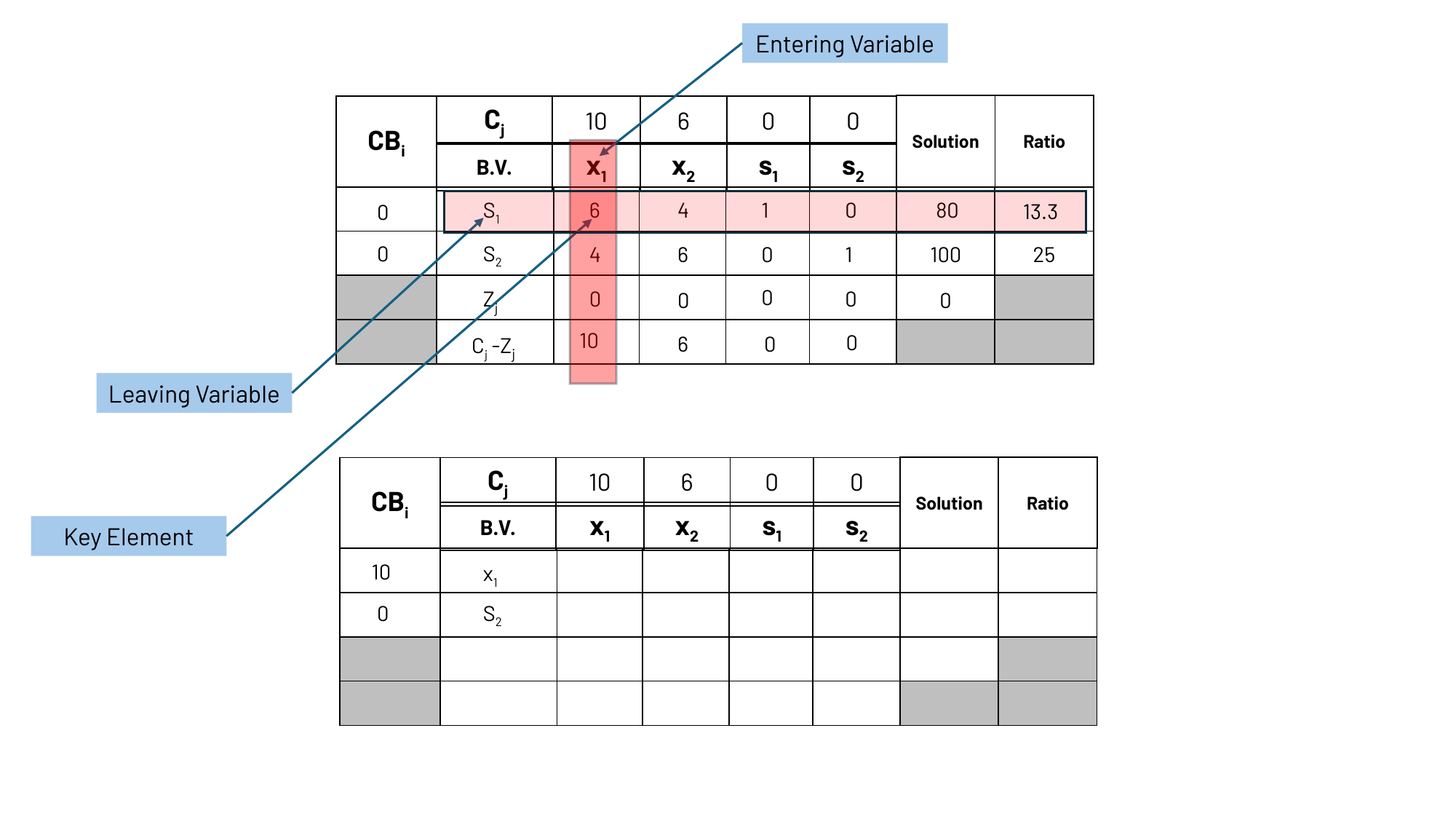

Entering Variable
| Solution | Ratio |
| --- | --- |
| CBi |
| --- |
| Cj | 10 | 6 | 0 | 0 |
| --- | --- | --- | --- | --- |

| B.V. | x1 | x2 | s1 | s2 |
| --- | --- | --- | --- | --- |
|  |  |  |  |  |  |  |  |
| --- | --- | --- | --- | --- | --- | --- | --- |
|  |  |  |  |  |  |  |  |
|  |  |  |  |  |  |  |  |
|  |  |  |  |  |  |  |  |

S1
6
4
1
0
80
13.3
0
S2
0
25
100
4
6
0
1
Zj
0
0
0
0
0
10
0
Cj -Zj
6
0
Leaving Variable
| Solution | Ratio |
| --- | --- |
| CBi |
| --- |
| Cj | 10 | 6 | 0 | 0 |
| --- | --- | --- | --- | --- |
| B.V. | x1 | x2 | s1 | s2 |
| --- | --- | --- | --- | --- |
Key Element
|  |  |  |  |  |  |  |  |
| --- | --- | --- | --- | --- | --- | --- | --- |
|  |  |  |  |  |  |  |  |
|  |  |  |  |  |  |  |  |
|  |  |  |  |  |  |  |  |
10
x1
S2
0